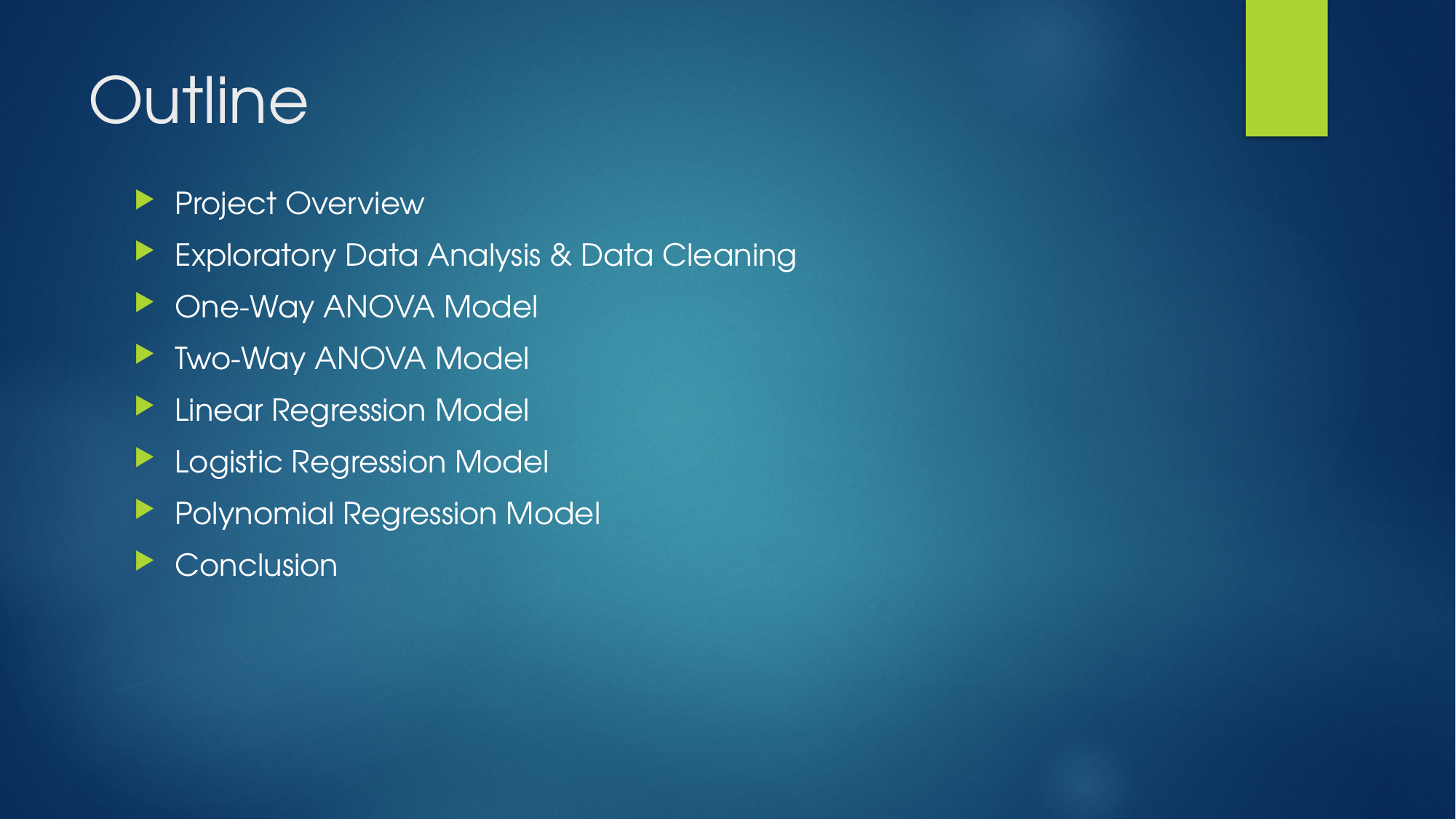

# Outline
Project Overview
Exploratory Data Analysis & Data Cleaning
One-Way ANOVA Model
Two-Way ANOVA Model
Linear Regression Model
Logistic Regression Model
Polynomial Regression Model
Conclusion